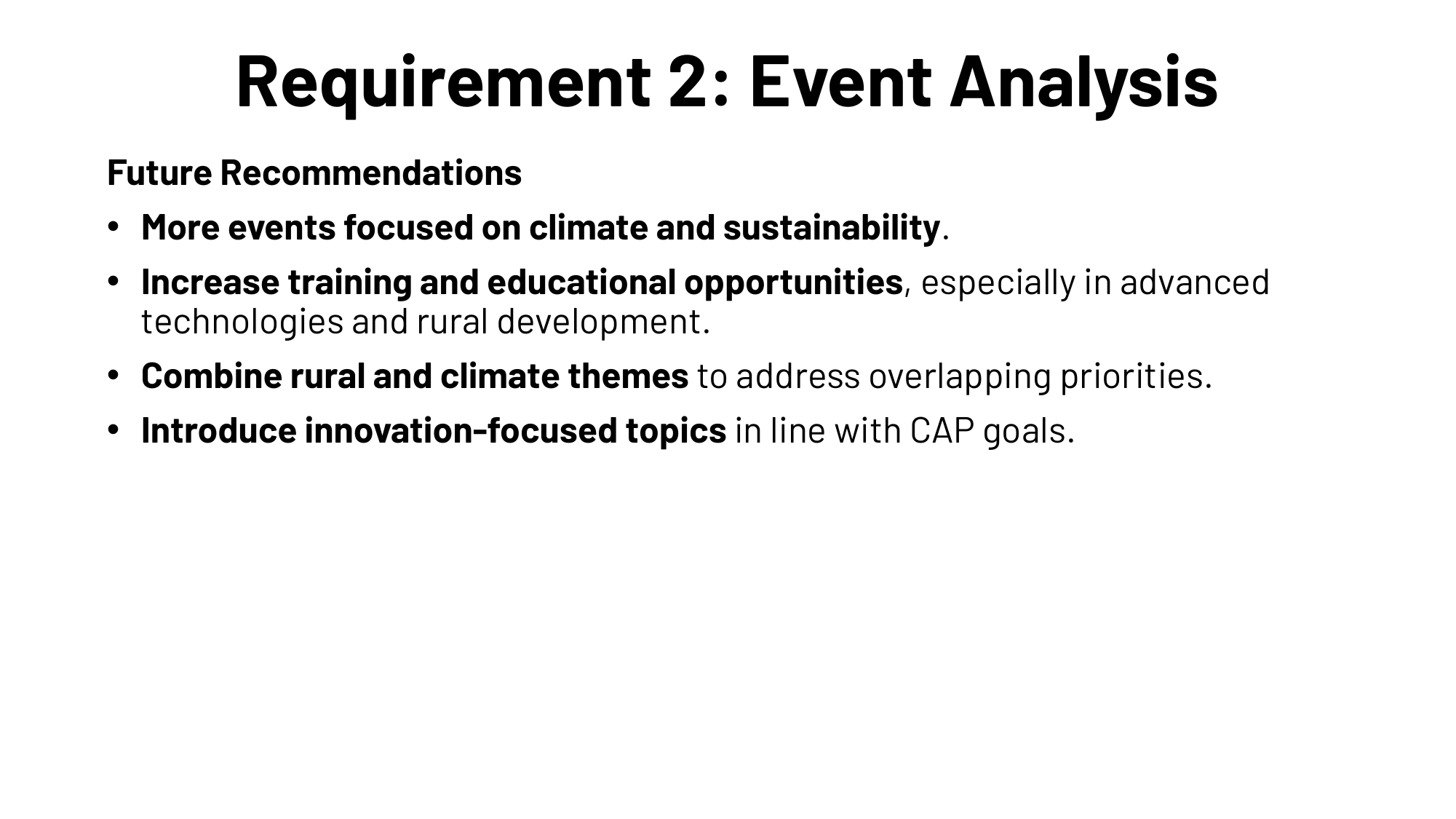

# Requirement 2: Event Analysis
Future Recommendations
More events focused on climate and sustainability.
Increase training and educational opportunities, especially in advanced technologies and rural development.
Combine rural and climate themes to address overlapping priorities.
Introduce innovation-focused topics in line with CAP goals.